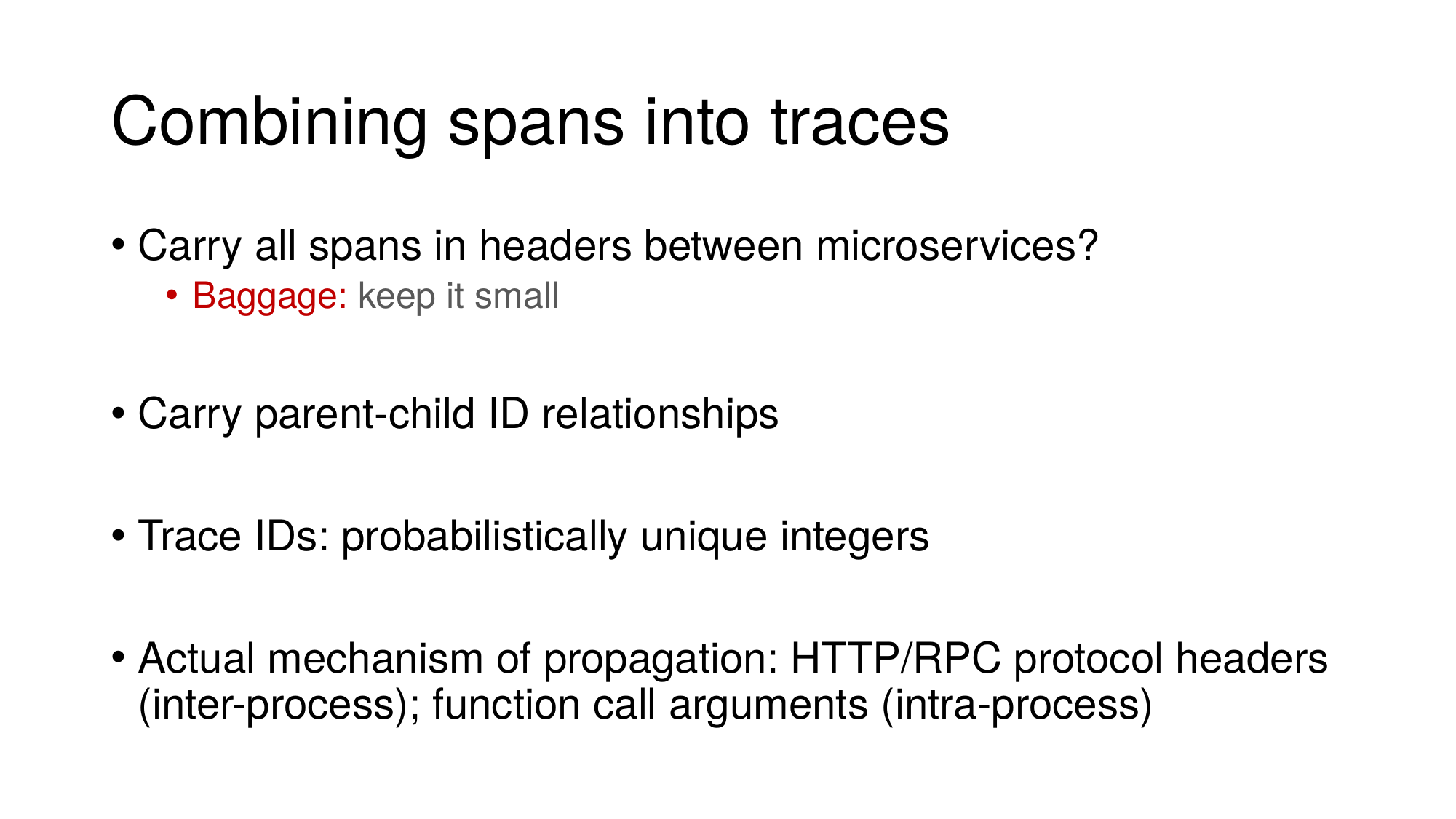

# Combining spans into traces
Carry all spans in headers between microservices?
Baggage: keep it small

Carry parent-child ID relationships

Trace IDs: probabilistically unique integers

Actual mechanism of propagation: HTTP/RPC protocol headers (inter-process); function call arguments (intra-process)